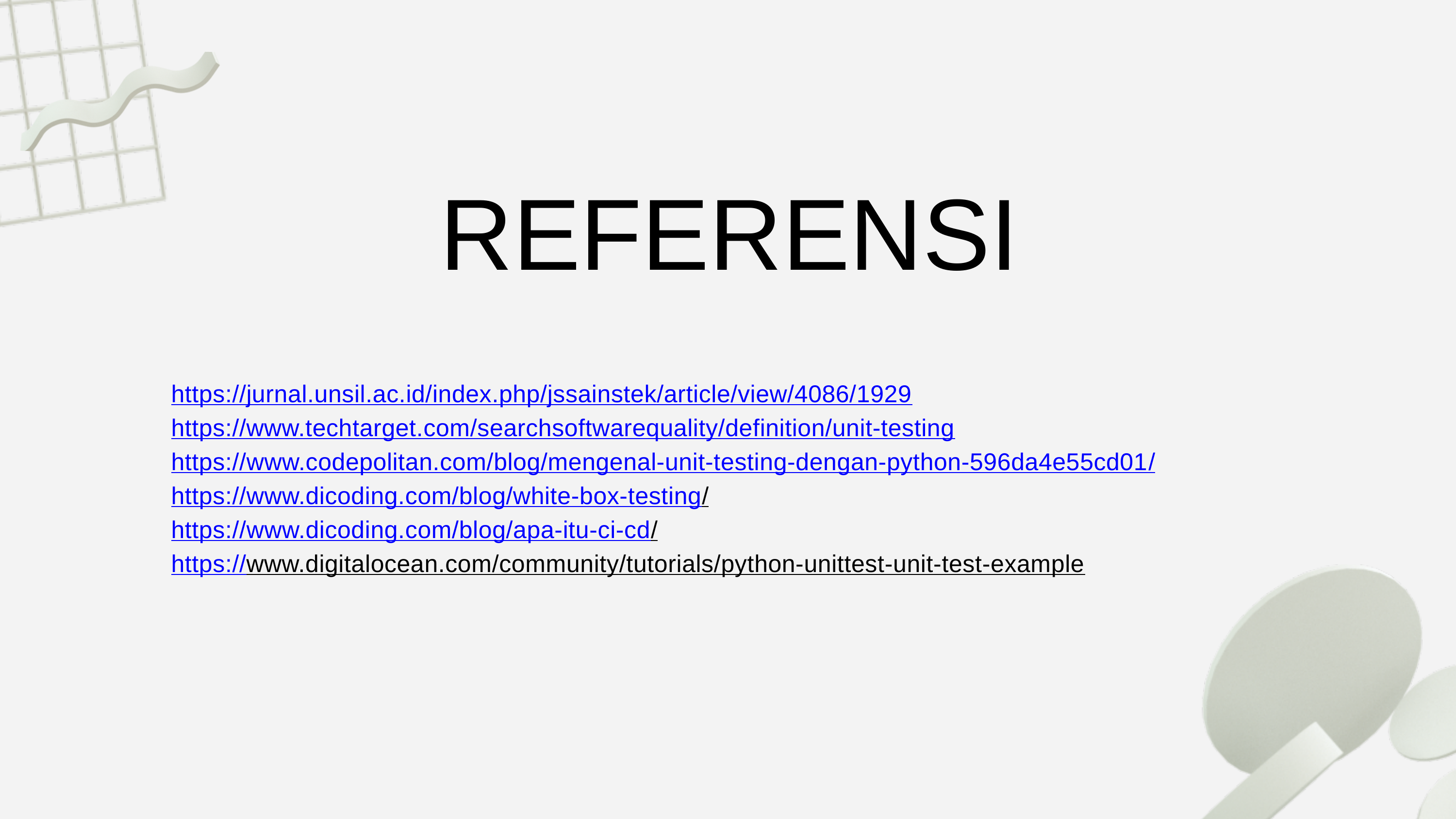

REFERENSI
https://jurnal.unsil.ac.id/index.php/jssainstek/article/view/4086/1929
https://www.techtarget.com/searchsoftwarequality/definition/unit-testing
https://www.codepolitan.com/blog/mengenal-unit-testing-dengan-python-596da4e55cd01/
https://www.dicoding.com/blog/white-box-testing/
https://www.dicoding.com/blog/apa-itu-ci-cd/
https://www.digitalocean.com/community/tutorials/python-unittest-unit-test-example